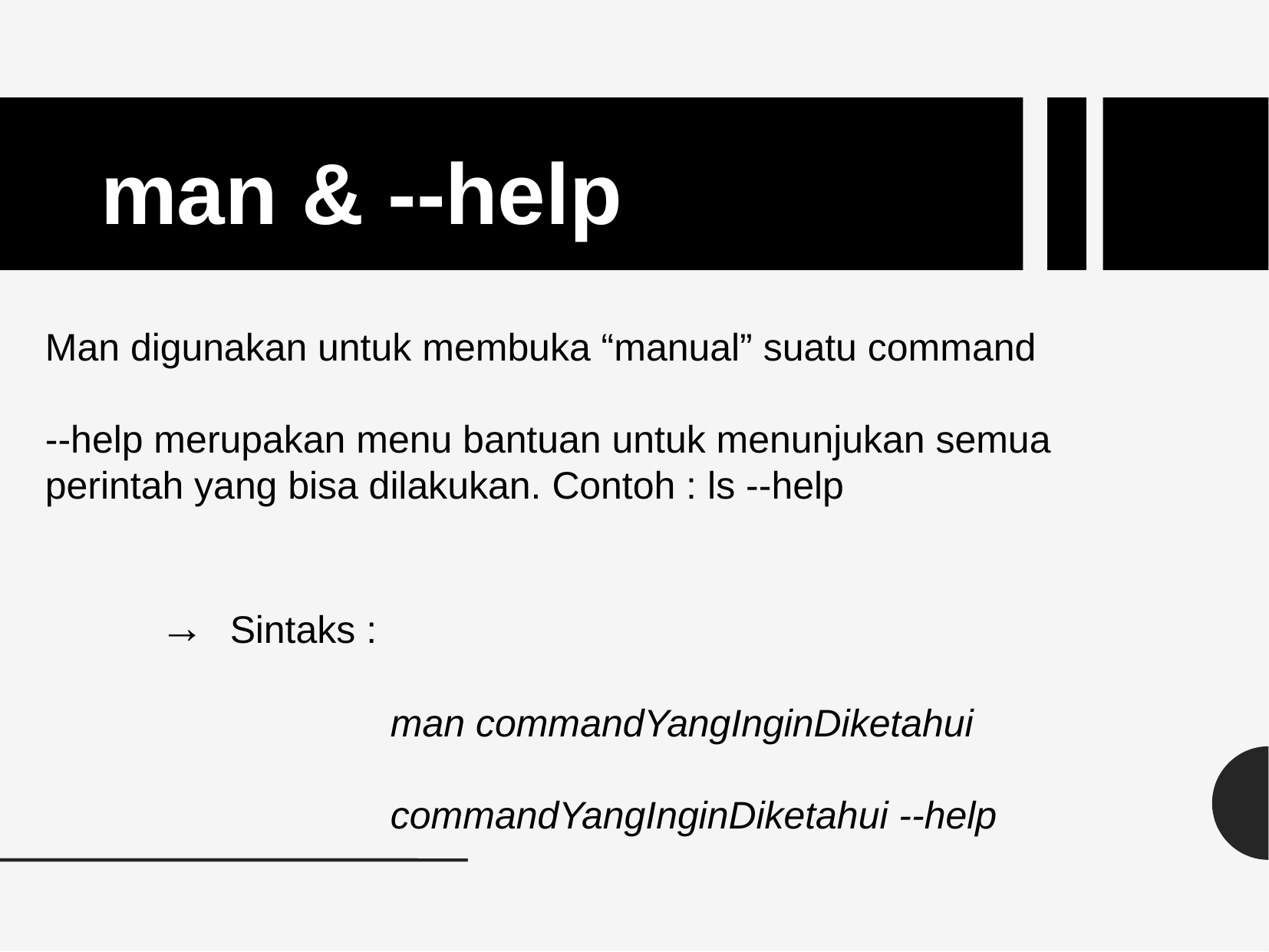

man & --help
Man digunakan untuk membuka “manual” suatu command

--help merupakan menu bantuan untuk menunjukan semua perintah yang bisa dilakukan. Contoh : ls --help

	→  Sintaks :

			man commandYangInginDiketahui

			commandYangInginDiketahui --help